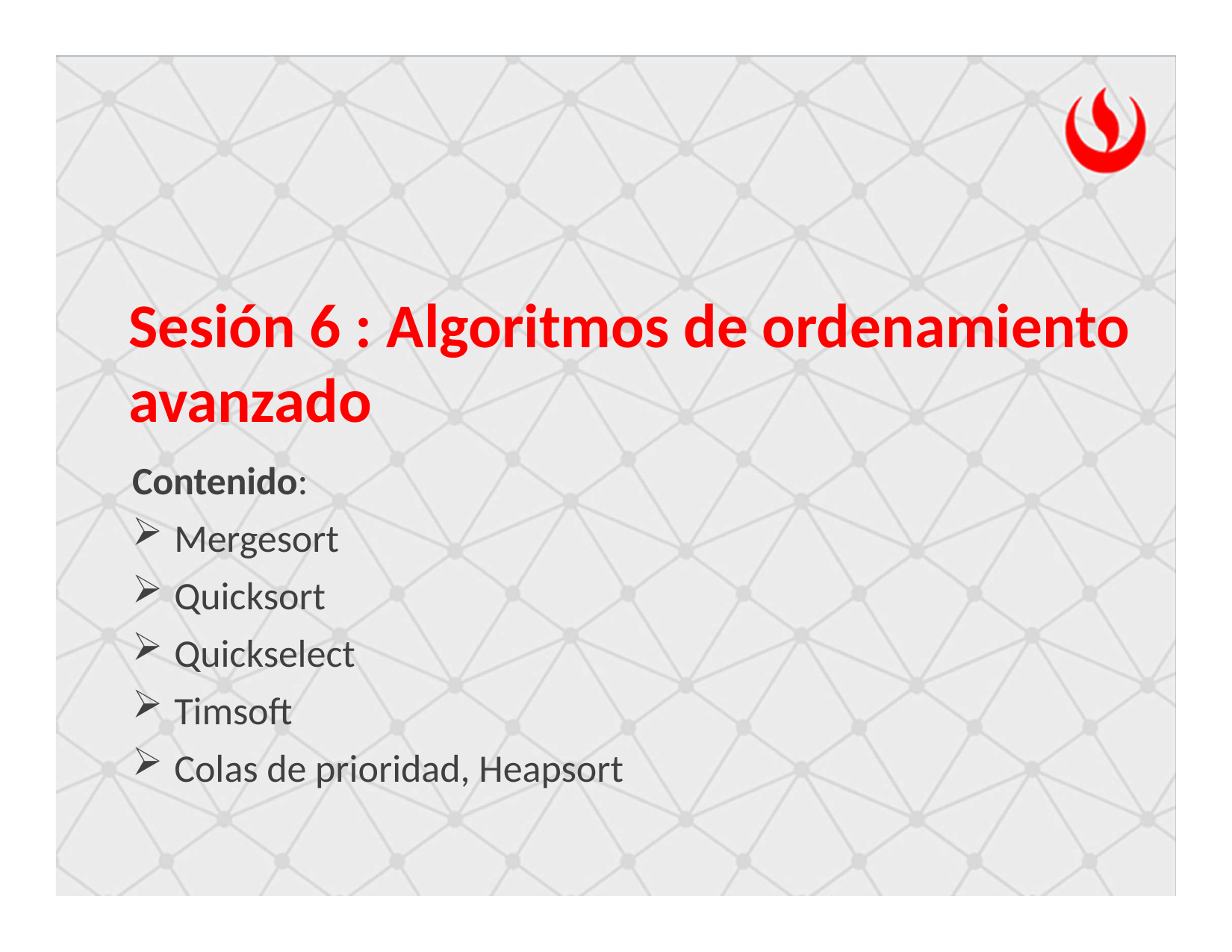

Sesión 6 : Algoritmos de ordenamiento avanzado
Contenido:
Mergesort
Quicksort
Quickselect
Timsoft
Colas de prioridad, Heapsort